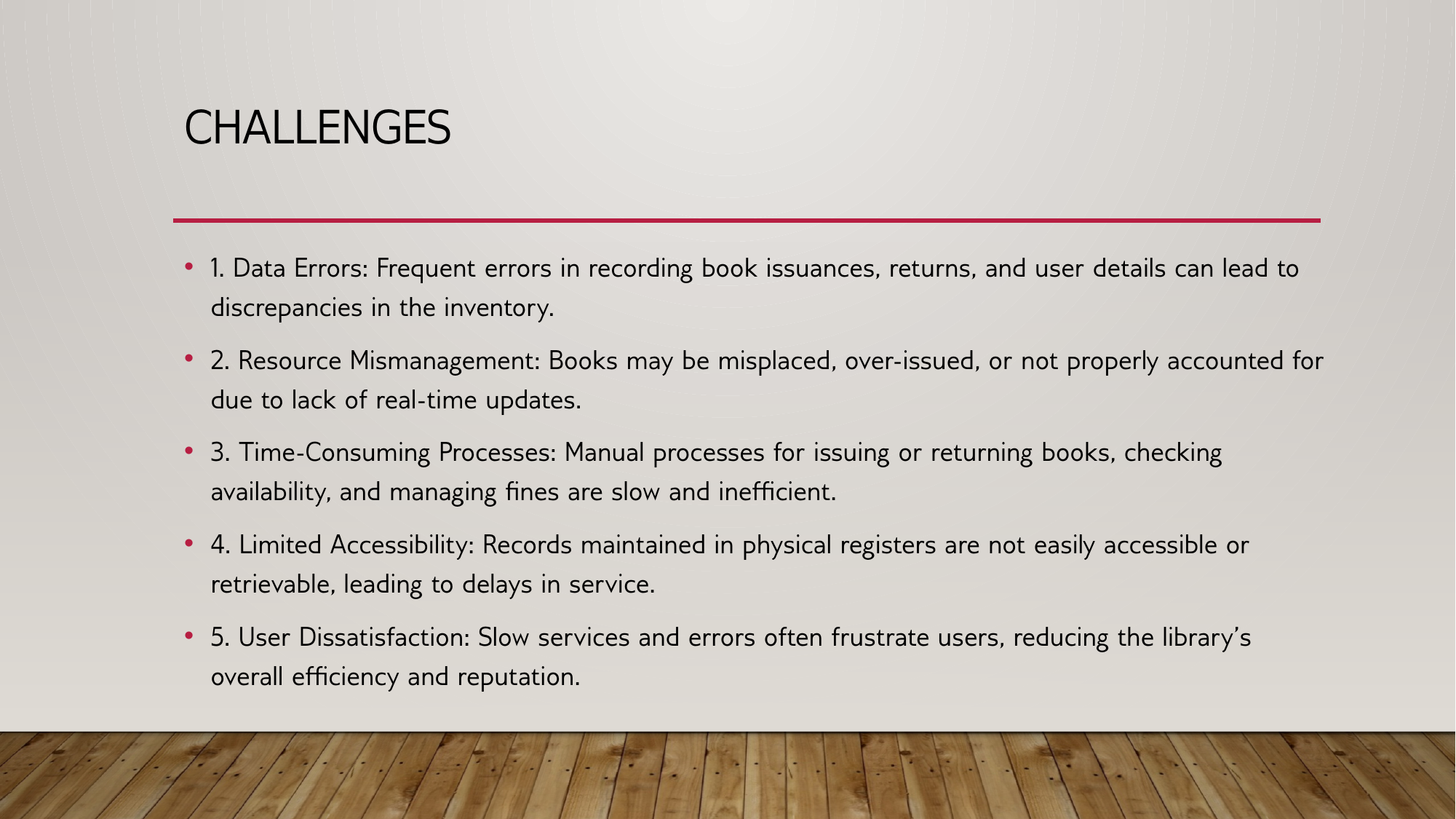

# CHALLENGES
1. Data Errors: Frequent errors in recording book issuances, returns, and user details can lead to discrepancies in the inventory.
2. Resource Mismanagement: Books may be misplaced, over-issued, or not properly accounted for due to lack of real-time updates.
3. Time-Consuming Processes: Manual processes for issuing or returning books, checking availability, and managing fines are slow and inefficient.
4. Limited Accessibility: Records maintained in physical registers are not easily accessible or retrievable, leading to delays in service.
5. User Dissatisfaction: Slow services and errors often frustrate users, reducing the library’s overall efficiency and reputation.